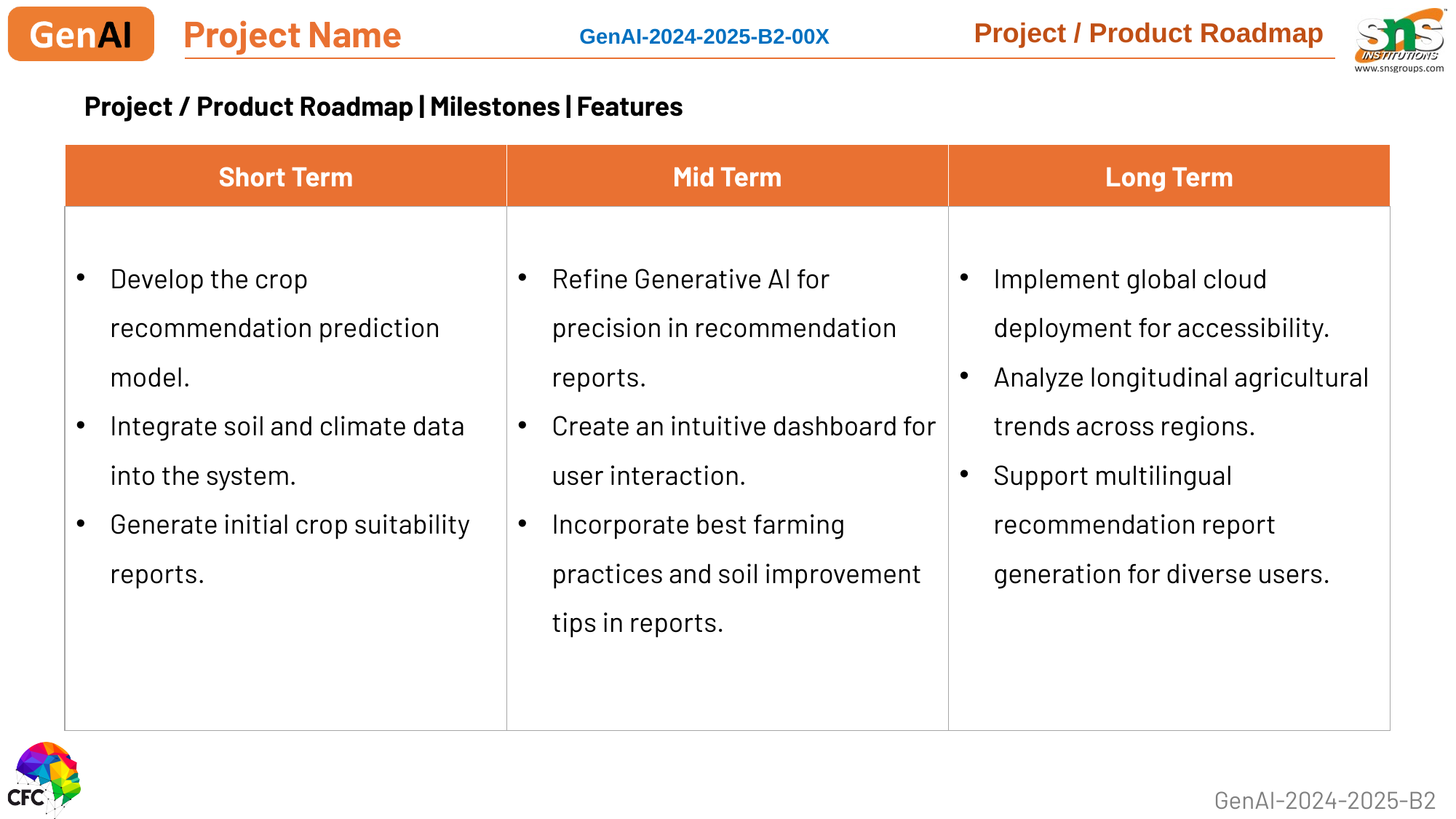

Project Name
Project / Product Roadmap

GenAI-2024-2025-B2-00X
Project / Product Roadmap | Milestones | Features
| Short Term | Mid Term | Long Term |
| --- | --- | --- |
| Develop the crop recommendation prediction model. Integrate soil and climate data into the system. Generate initial crop suitability reports. | Refine Generative AI for precision in recommendation reports. Create an intuitive dashboard for user interaction. Incorporate best farming practices and soil improvement tips in reports. | Implement global cloud deployment for accessibility. Analyze longitudinal agricultural trends across regions. Support multilingual recommendation report generation for diverse users. |